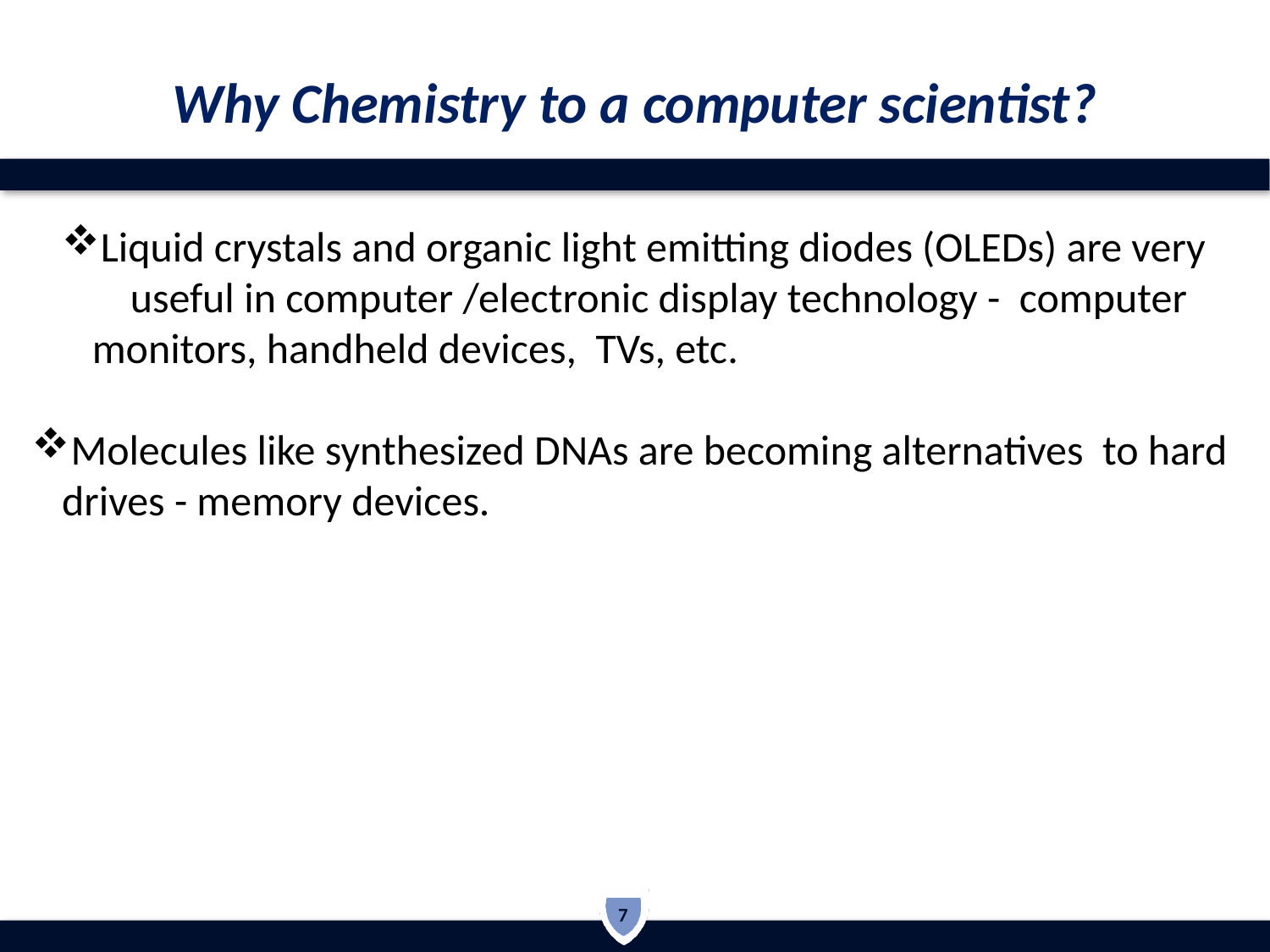

# Why Chemistry to a computer scientist?
Liquid crystals and organic light emitting diodes (OLEDs) are very        useful in computer /electronic display technology -  computer monitors, handheld devices,  TVs, etc.

Molecules like synthesized DNAs are becoming alternatives  to hard drives - memory devices.
7